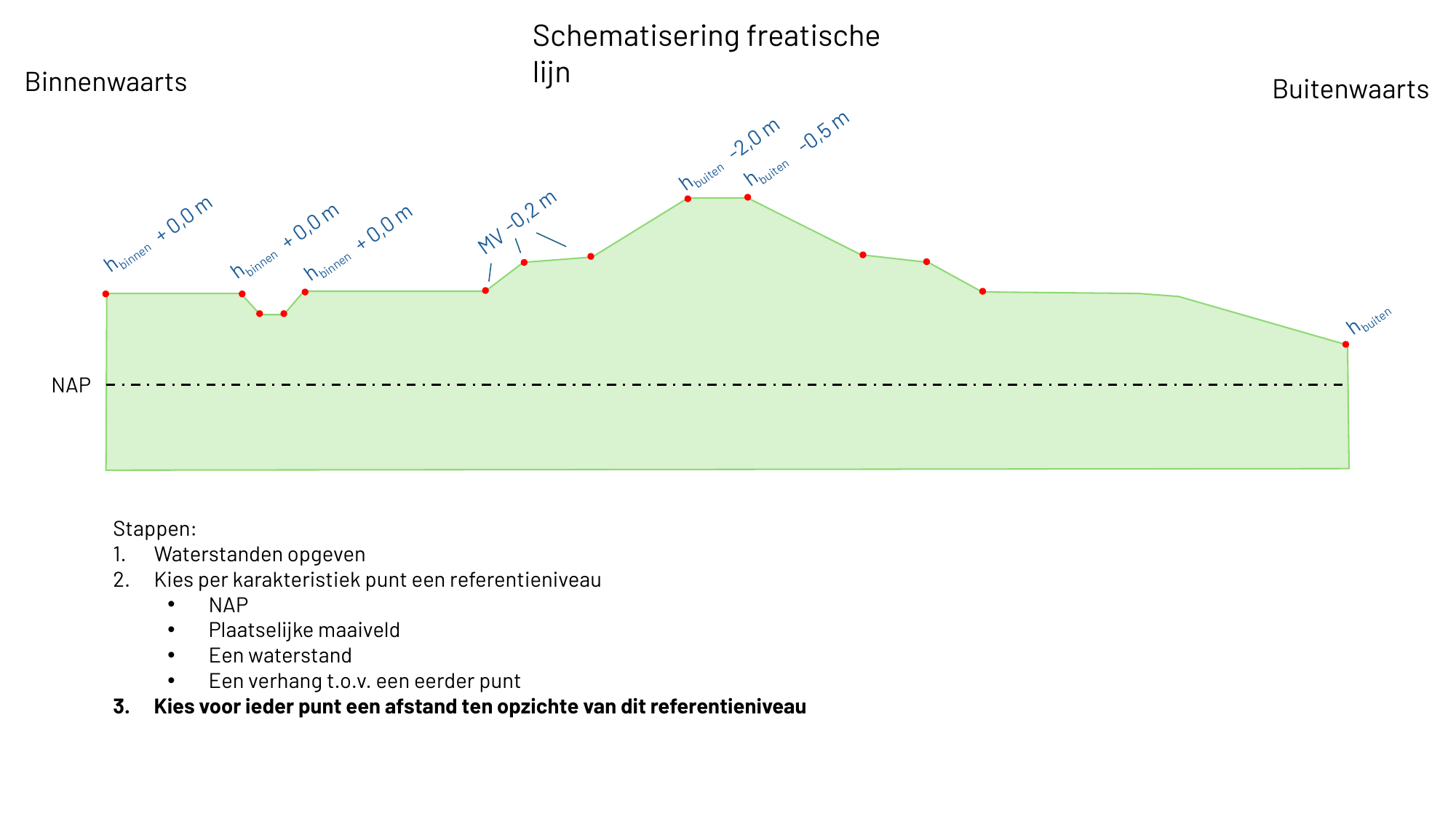

Schematisering freatische lijn
Binnenwaarts
Buitenwaarts
-0,5 m
-2,0 m
hbuiten
hbuiten
-0,2 m

+ 0,0 m
+ 0,0 m
+ 0,0 m
MV
hbinnen
hbinnen
hbinnen

hbuiten

NAP
Stappen:
Waterstanden opgeven
Kies per karakteristiek punt een referentieniveau
NAP
Plaatselijke maaiveld
Een waterstand
Een verhang t.o.v. een eerder punt
Kies voor ieder punt een afstand ten opzichte van dit referentieniveau